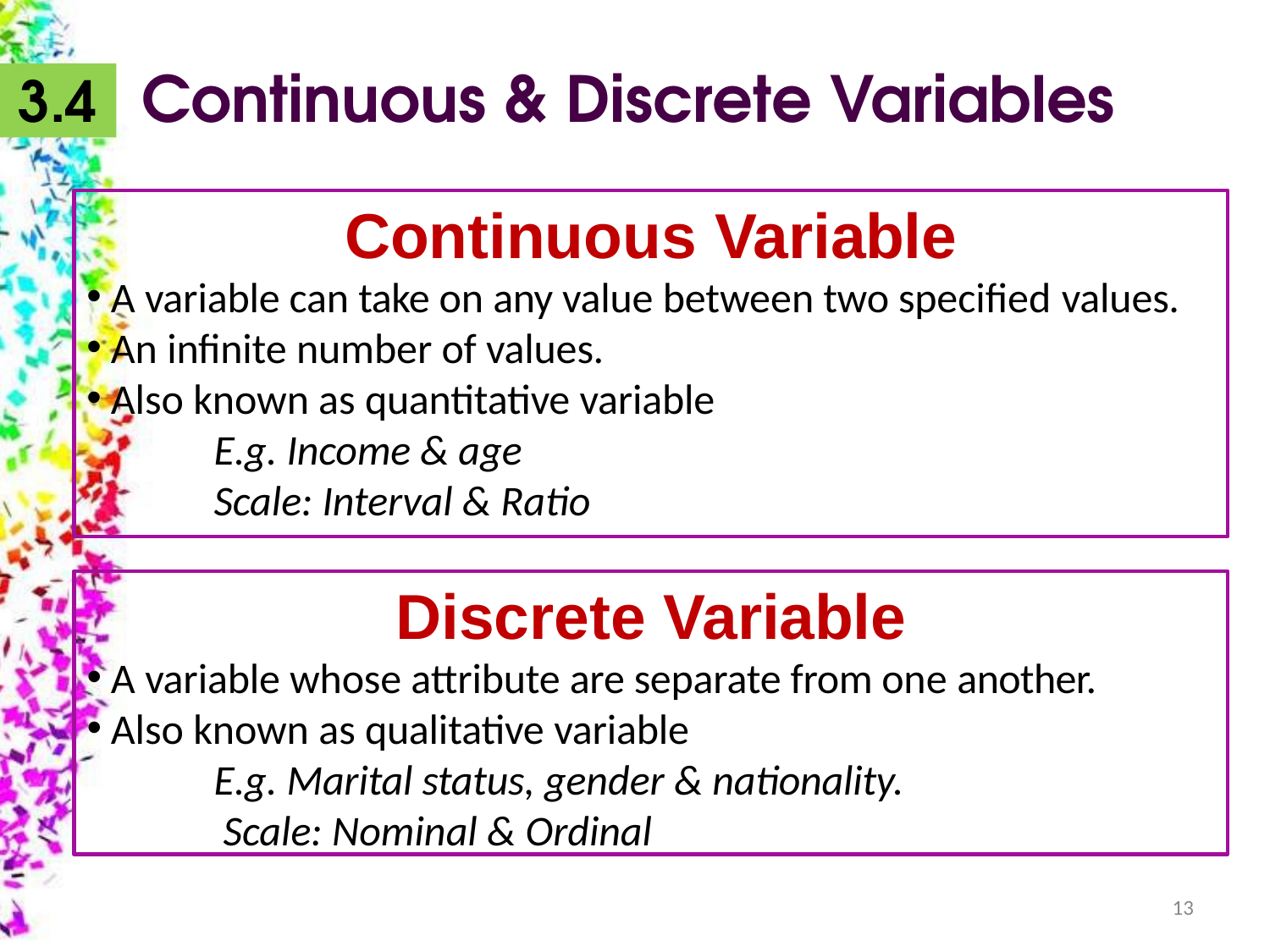

# 3.4	Continuous & Discrete Variables

Continuous Variable
A variable can take on any value between two specified values.
An infinite number of values.
Also known as quantitative variable
E.g. Income & age  Scale: Interval & Ratio
Discrete Variable
A variable whose attribute are separate from one another.
Also known as qualitative variable
E.g. Marital status, gender & nationality.  Scale: Nominal & Ordinal
13